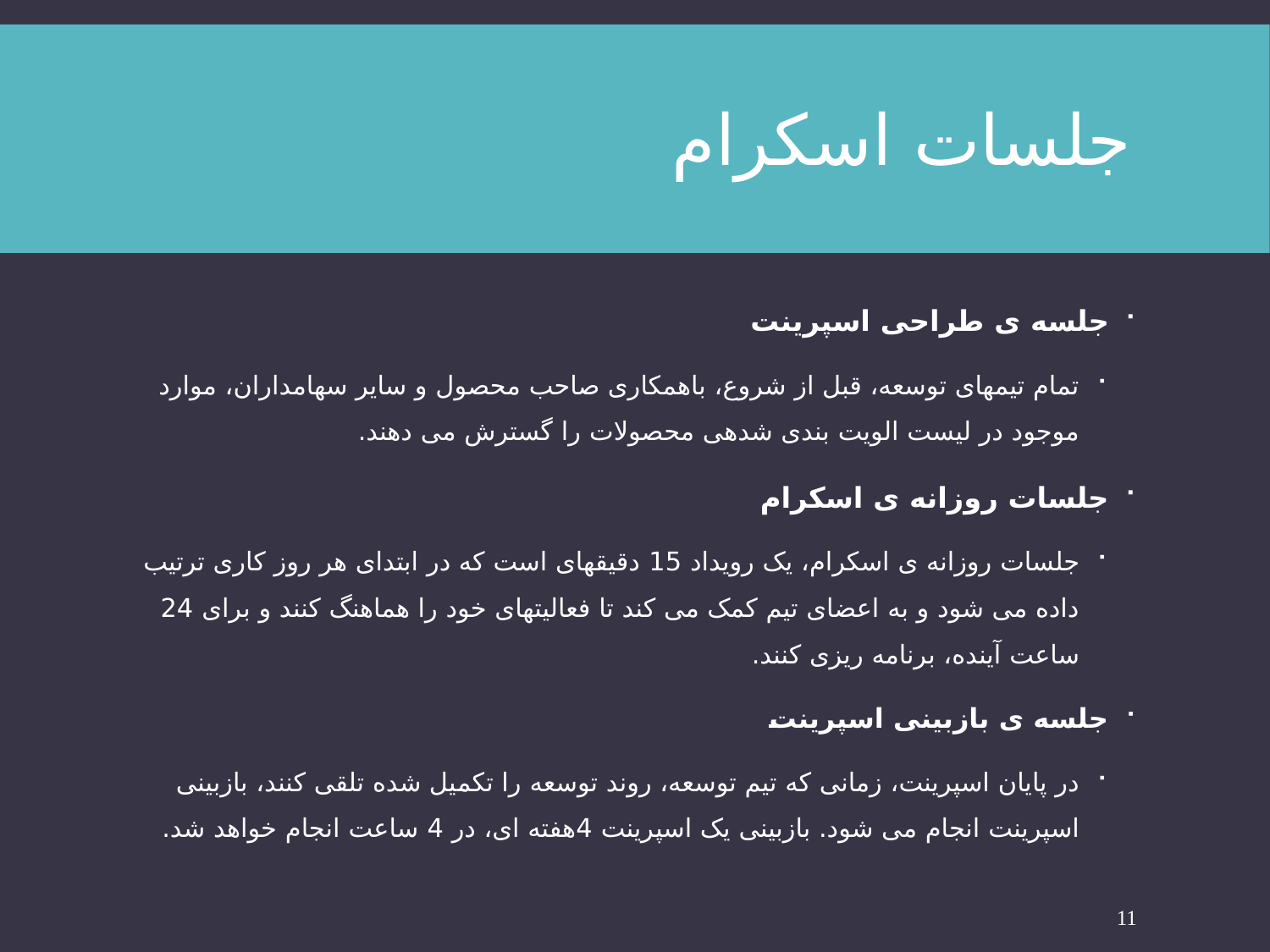

# جلسات اسکرام
جلسه ی طراحی اسپرینت
تمام تیمهای توسعه، قبل از شروع، باهمکاری صاحب محصول و سایر سهامداران، موارد موجود در لیست الویت بندی شدهی محصولات را گسترش می دهند.
جلسات روزانه ی اسکرام
جلسات روزانه ی اسکرام، یک رویداد 15 دقیقهای است که در ابتدای هر روز کاری ترتیب داده می شود و به اعضای تیم کمک می کند تا فعالیتهای خود را هماهنگ کنند و برای 24 ساعت آینده، برنامه ریزی کنند.
جلسه ی بازبینی اسپرینت
در پایان اسپرینت، زمانی که تیم توسعه، روند توسعه را تکمیل شده تلقی کنند، بازبینی اسپرینت انجام می شود. بازبینی یک اسپرینت 4هفته ای، در 4 ساعت انجام خواهد شد.
11